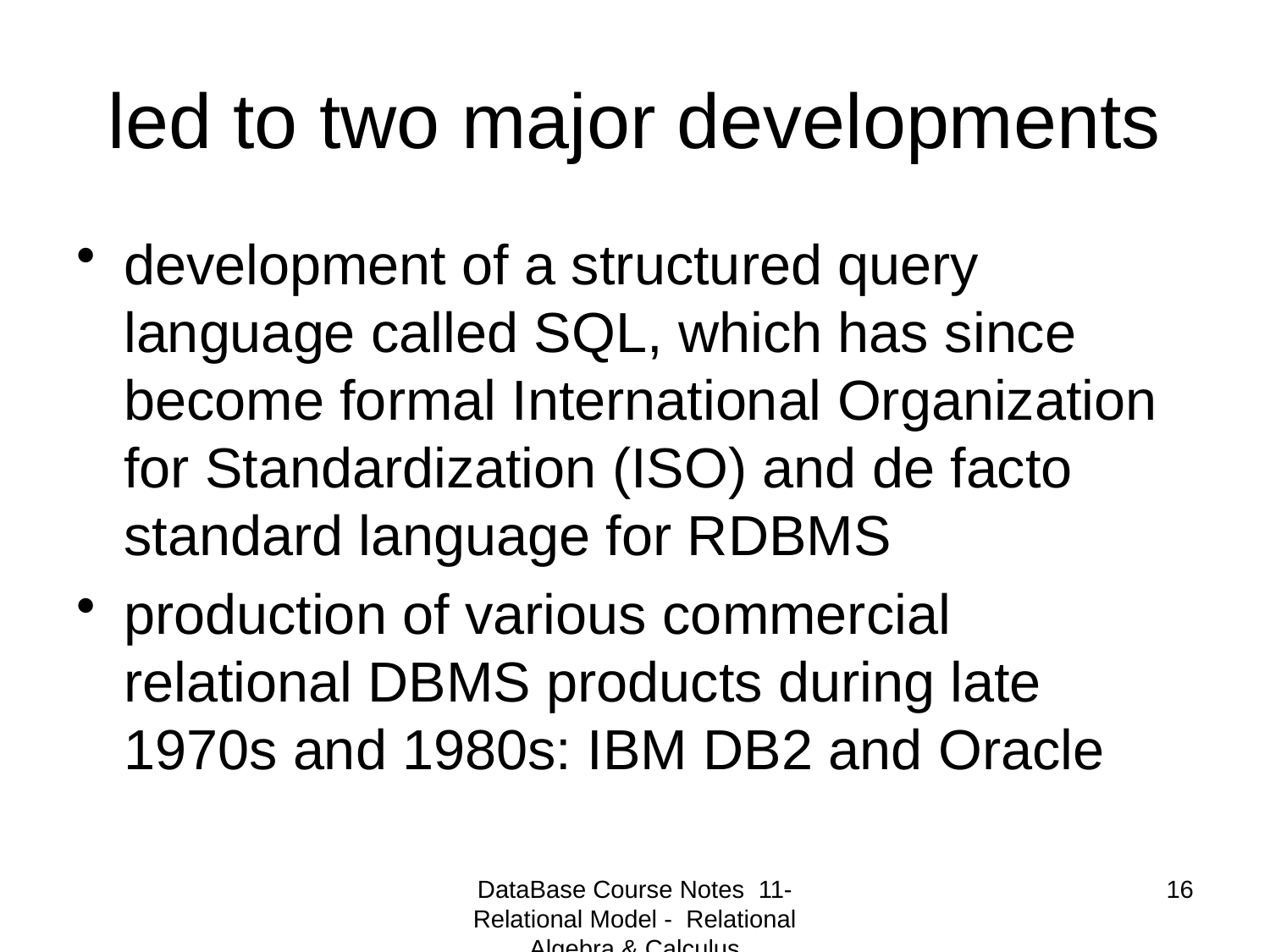

# led to two major developments
development of a structured query language called SQL, which has since become formal International Organization for Standardization (ISO) and de facto standard language for RDBMS
production of various commercial relational DBMS products during late 1970s and 1980s: IBM DB2 and Oracle
DataBase Course Notes  11- Relational Model -  Relational Algebra & Calculus
16